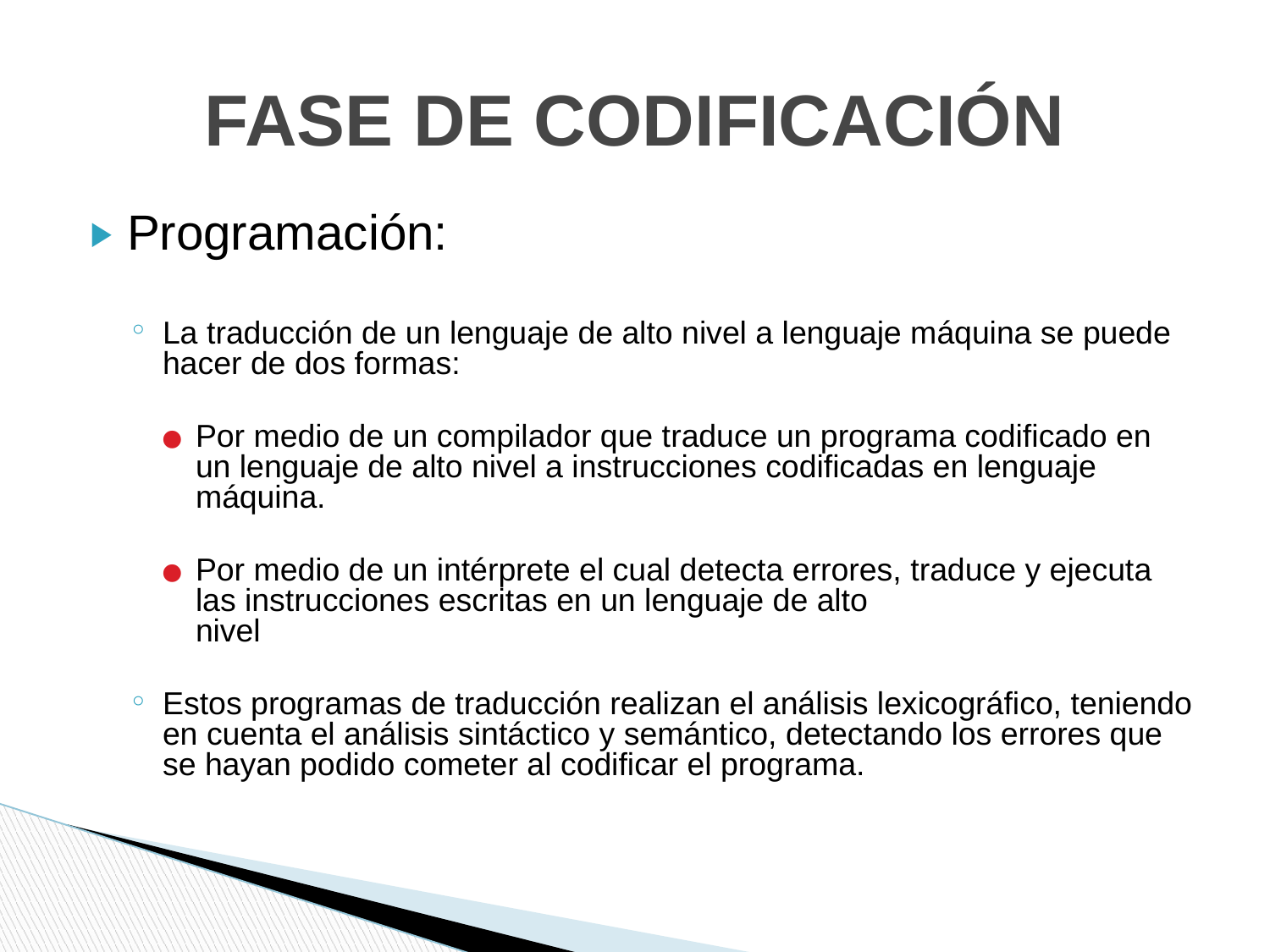

# FASE DE CODIFICACIÓN
Programación:

La traducción de un lenguaje de alto nivel a lenguaje máquina se puede hacer de dos formas:

Por medio de un compilador que traduce un programa codificado en un lenguaje de alto nivel a instrucciones codificadas en lenguaje máquina.

Por medio de un intérprete el cual detecta errores, traduce y ejecuta las instrucciones escritas en un lenguaje de alto
nivel

Estos programas de traducción realizan el análisis lexicográfico, teniendo en cuenta el análisis sintáctico y semántico, detectando los errores que se hayan podido cometer al codificar el programa.